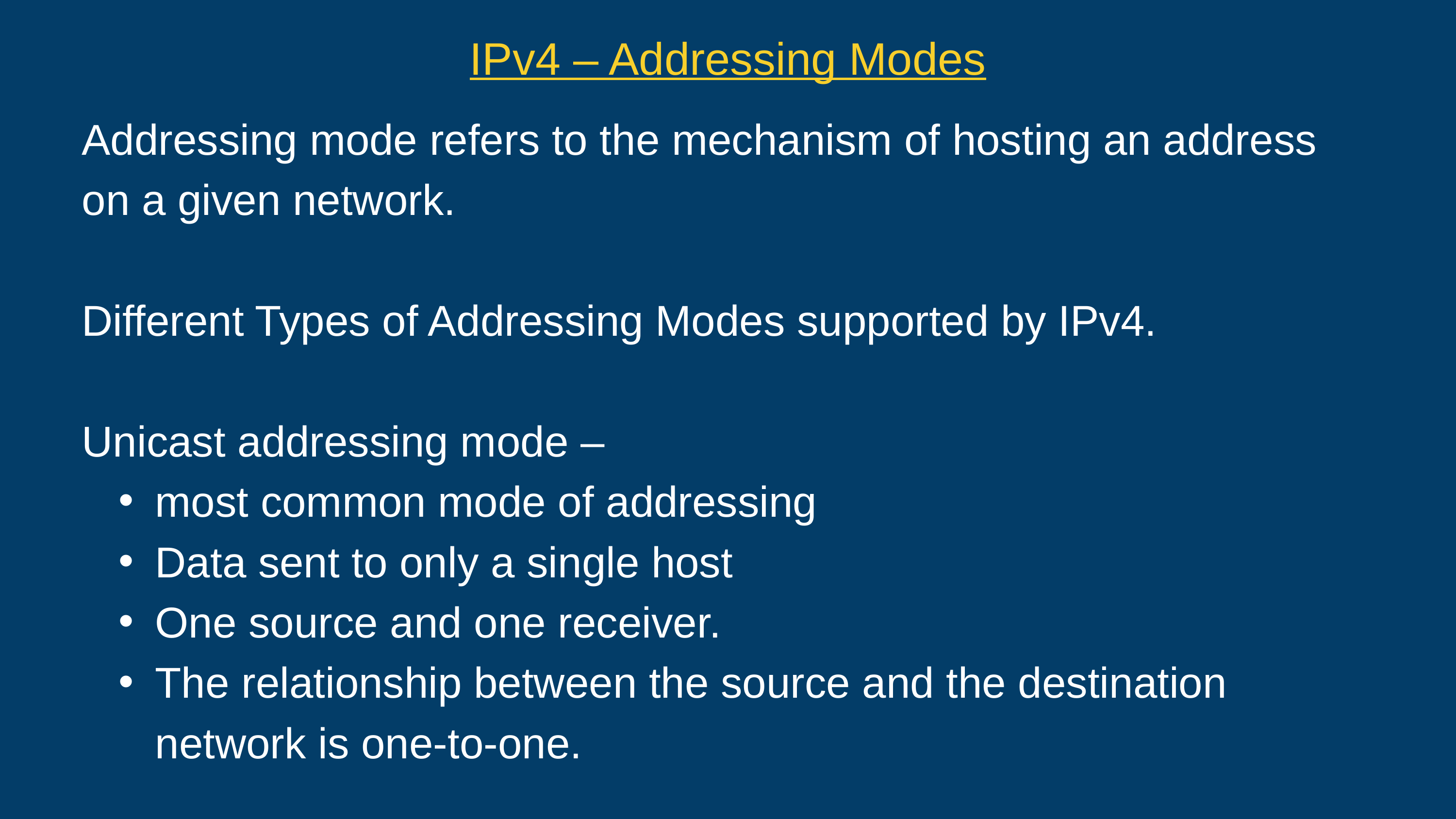

IPv4 – Addressing Modes
Addressing mode refers to the mechanism of hosting an address on a given network.

Different Types of Addressing Modes supported by IPv4.

Unicast addressing mode –
most common mode of addressing
Data sent to only a single host
One source and one receiver.
The relationship between the source and the destination network is one-to-one.